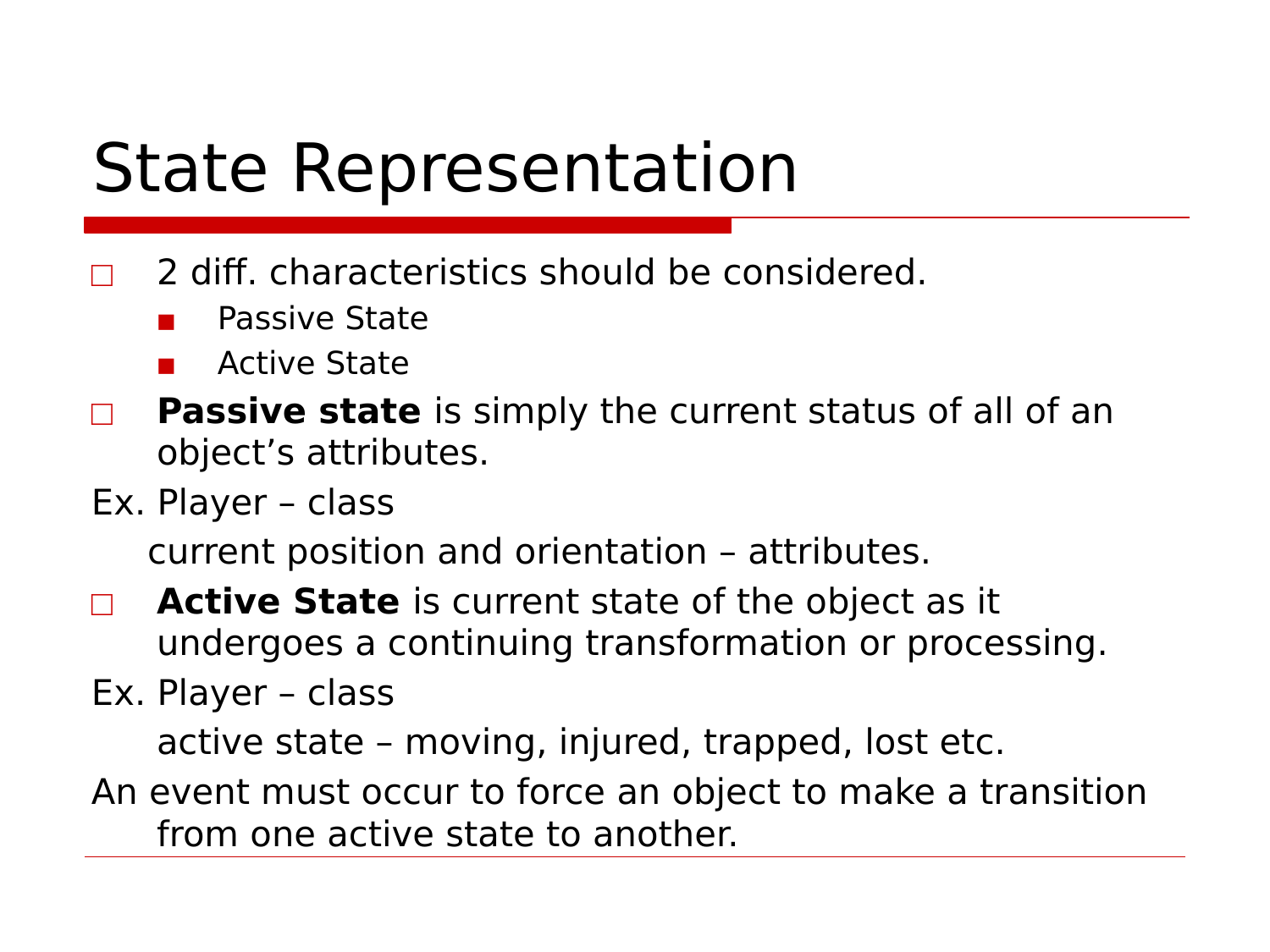

# State Representation
2 diff. characteristics should be considered.
Passive State
Active State
Passive state is simply the current status of all of an object’s attributes.
Ex. Player – class
     current position and orientation – attributes.
Active State is current state of the object as it undergoes a continuing transformation or processing.
Ex. Player – class
	active state – moving, injured, trapped, lost etc.
An event must occur to force an object to make a transition from one active state to another.